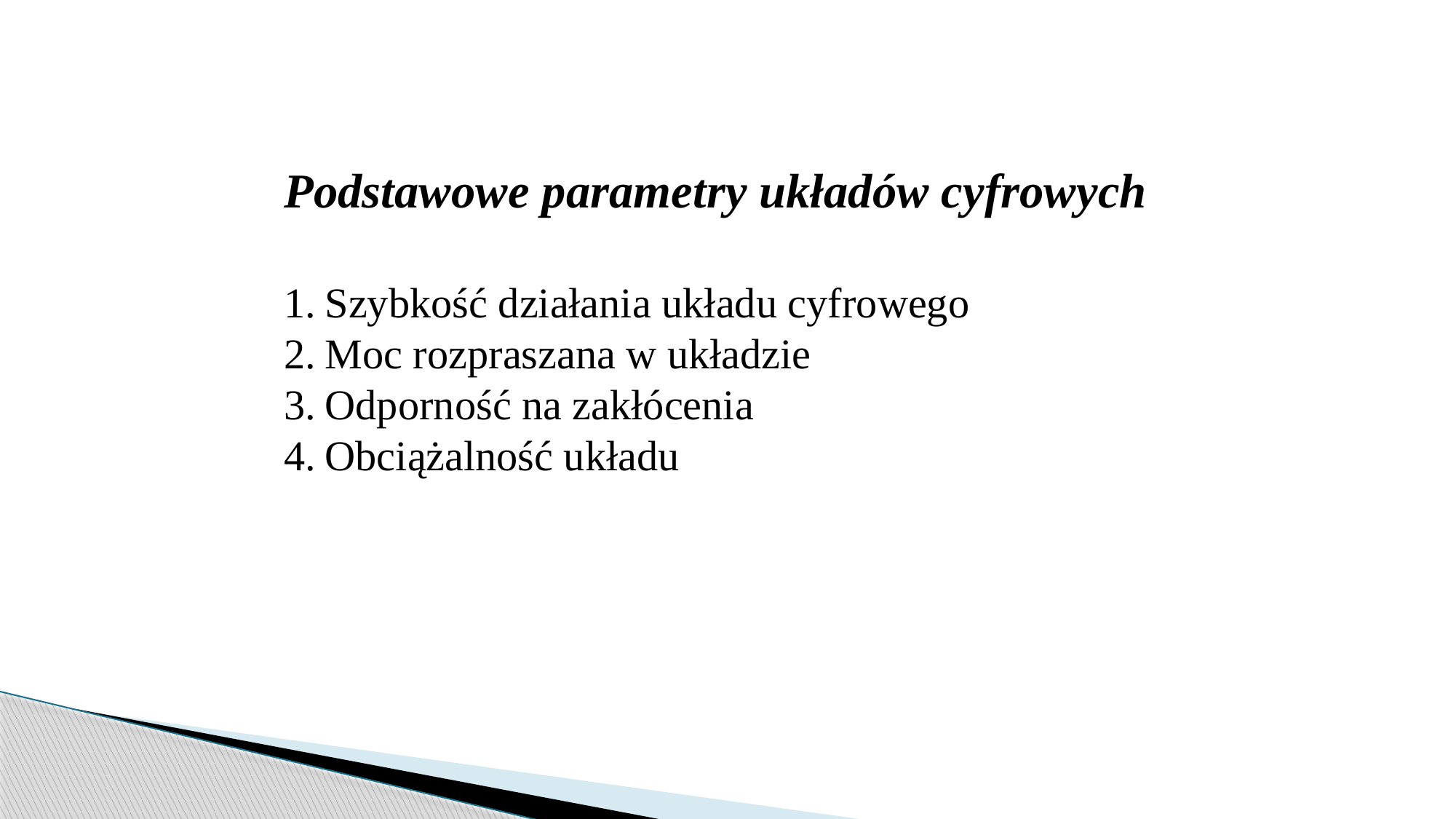

Podstawowe parametry układów cyfrowych

Szybkość działania układu cyfrowego
Moc rozpraszana w układzie
Odporność na zakłócenia
Obciążalność układu